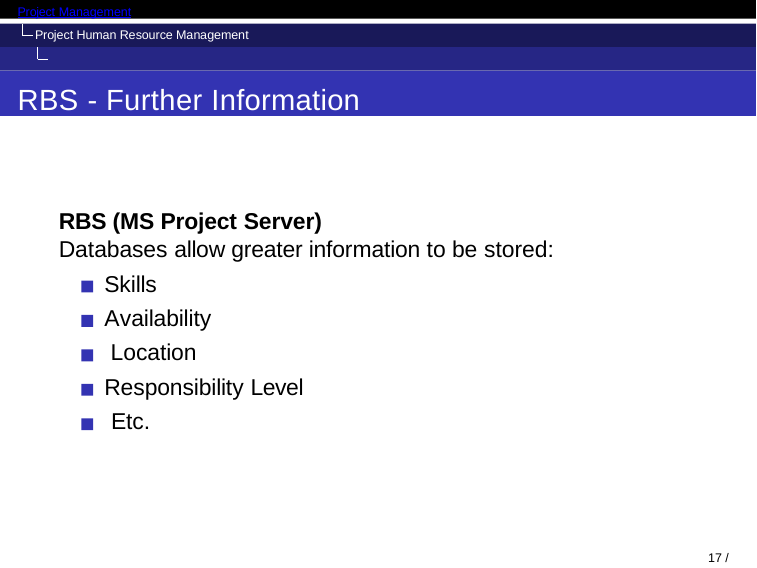

Project Management
Project Human Resource Management  Develop HR Plan

RBS - Further Information
RBS (MS Project Server)
Databases allow greater information to be stored:
Skills  Availability  Location
Responsibility Level  Etc.

17 / 71